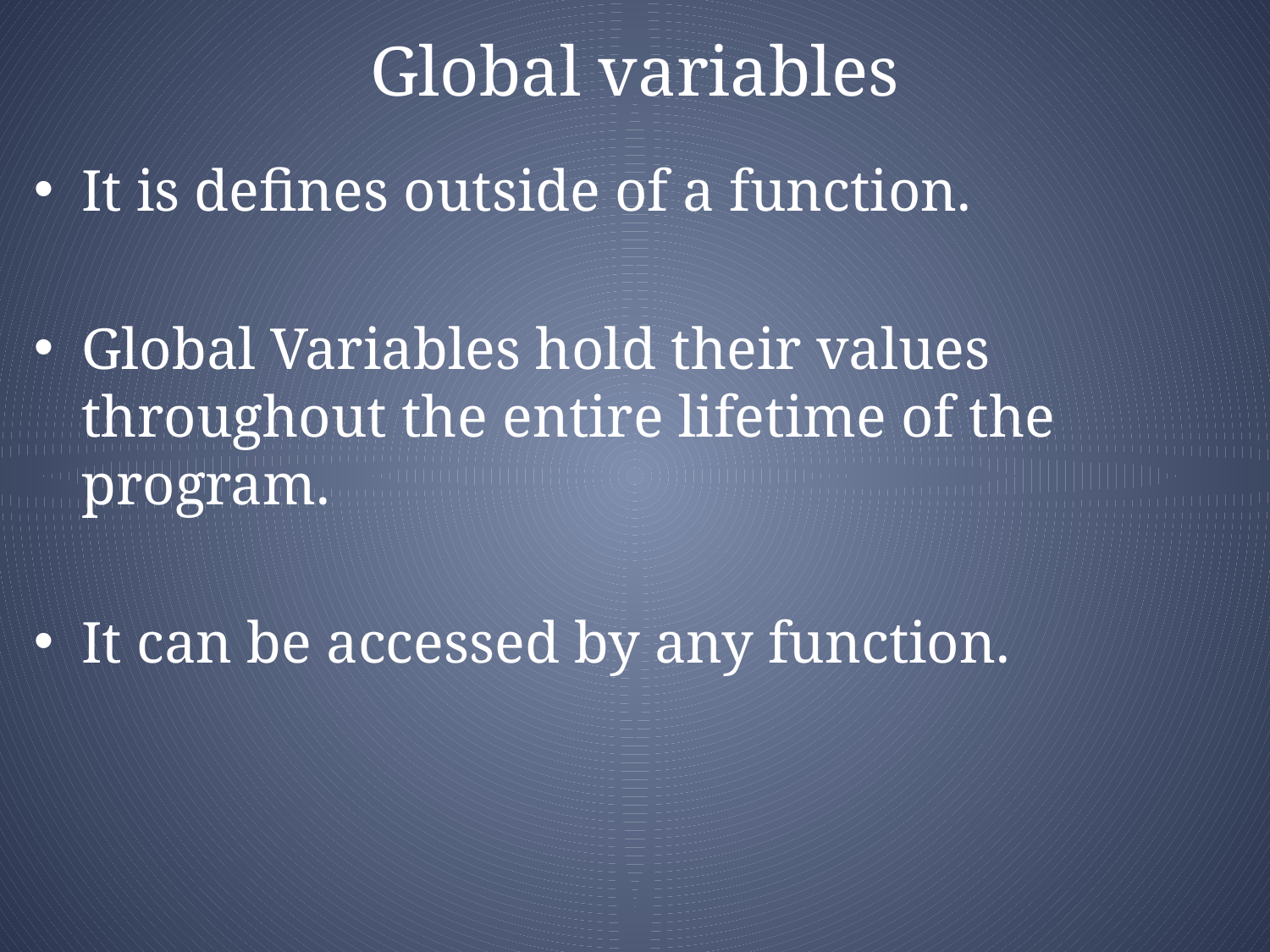

# Global variables
It is defines outside of a function.

Global Variables hold their values throughout the entire lifetime of the program.

It can be accessed by any function.